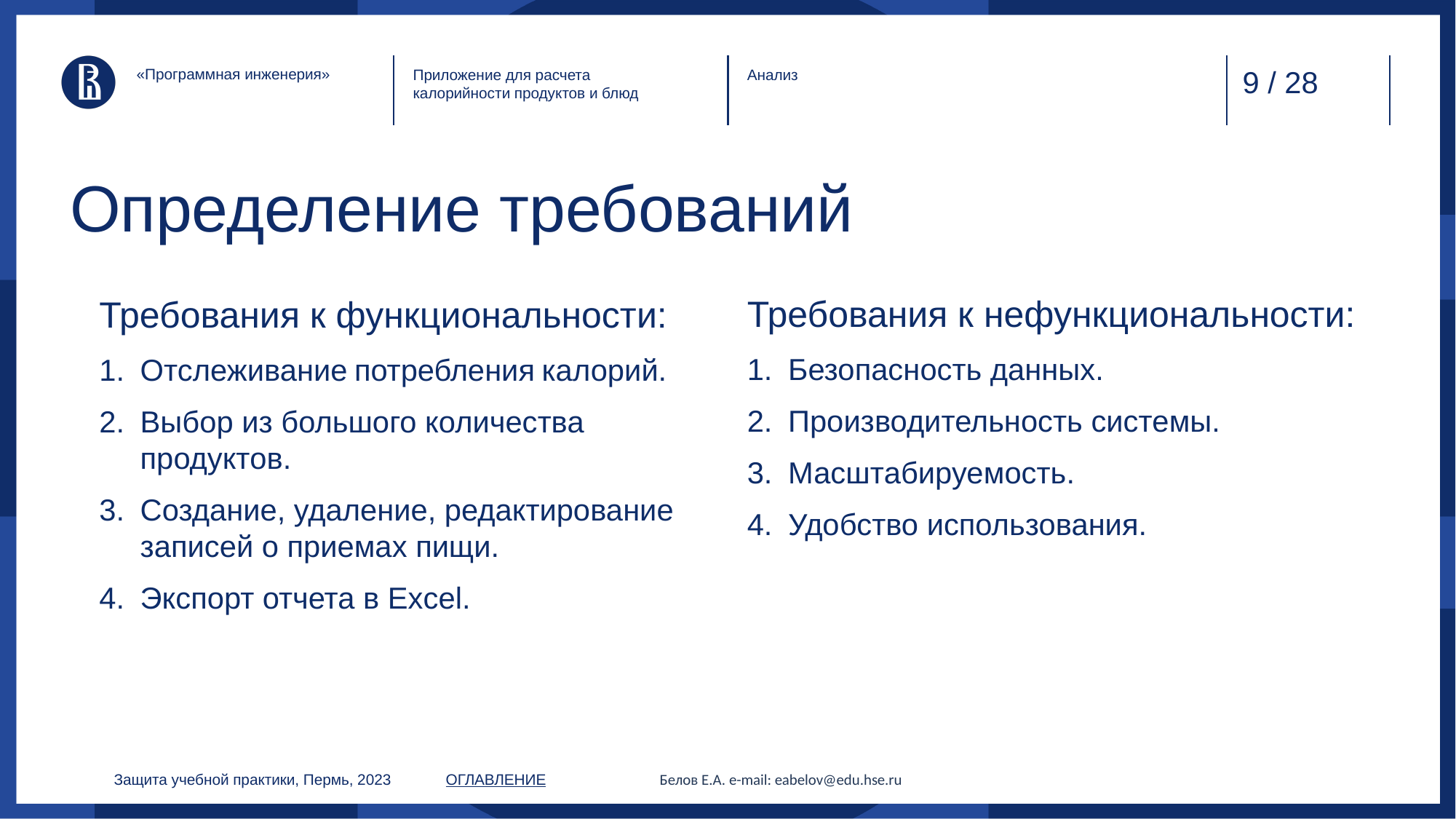

«Программная инженерия»

Приложение для расчета калорийности продуктов и блюд
Анализ
Определение требований
Требования к нефункциональности:
Безопасность данных.
Производительность системы.
Масштабируемость.
Удобство использования.
Требования к функциональности:
Отслеживание потребления калорий.
Выбор из большого количества продуктов.
Создание, удаление, редактирование записей о приемах пищи.
Экспорт отчета в Excel.
Защита учебной практики, Пермь, 2023	 ОГЛАВЛЕНИЕ 		Белов Е.А. e-mail: eabelov@edu.hse.ru